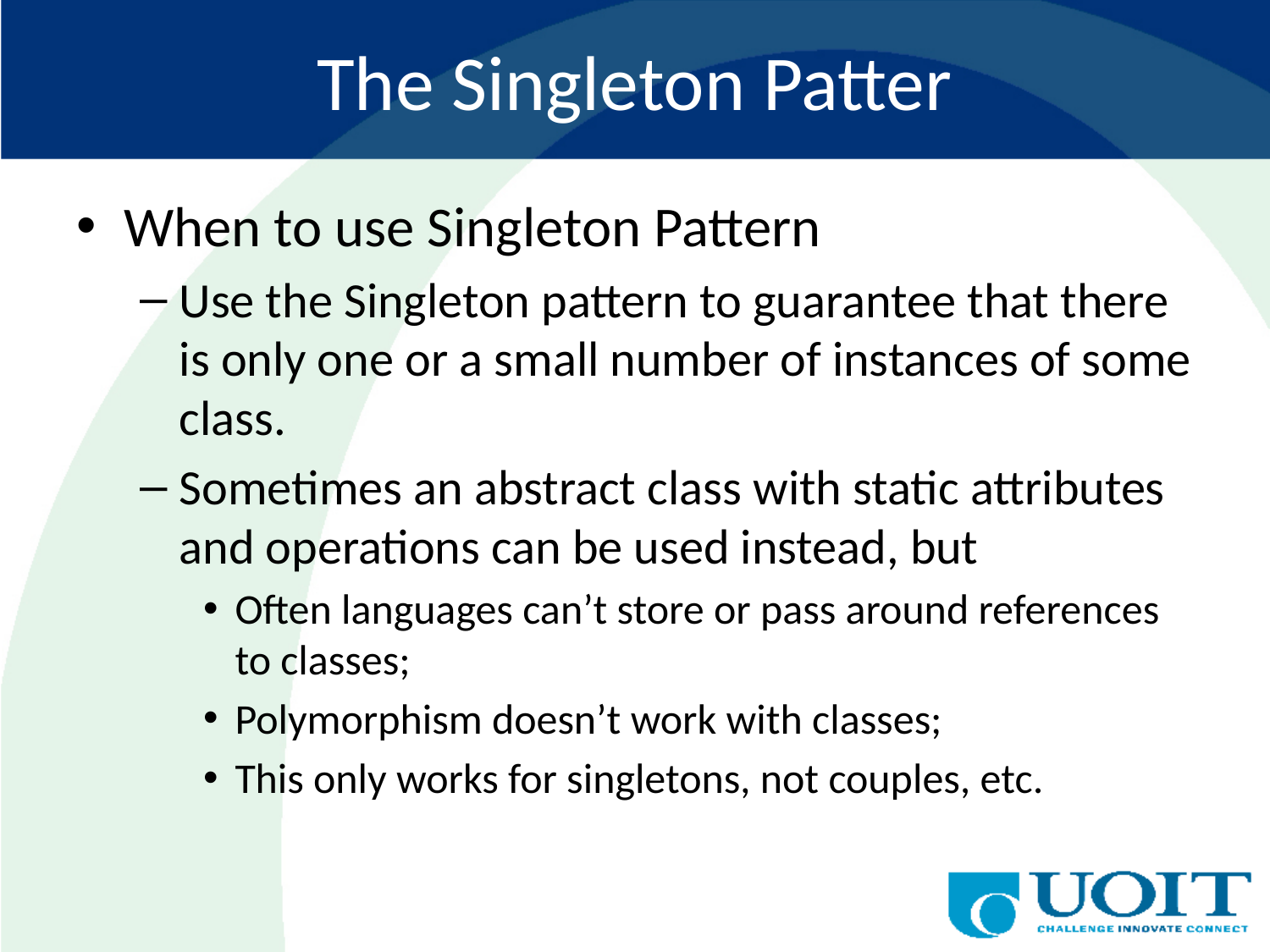

# The Singleton Patter

When to use Singleton Pattern
Use the Singleton pattern to guarantee that there is only one or a small number of instances of some class.
Sometimes an abstract class with static attributes and operations can be used instead, but
Often languages can’t store or pass around references to classes;
Polymorphism doesn’t work with classes;
This only works for singletons, not couples, etc.